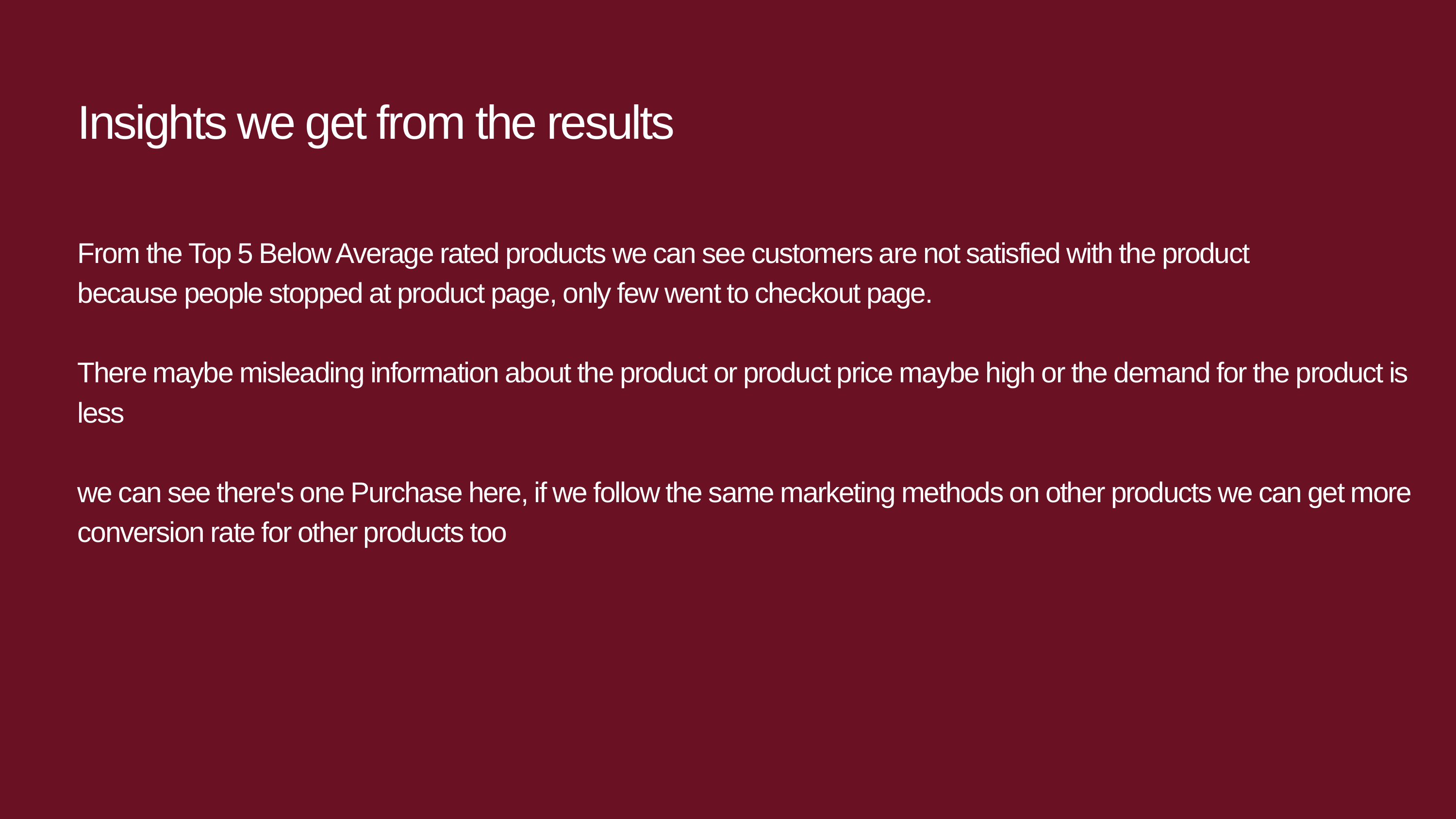

Insights we get from the results
From the Top 5 Below Average rated products we can see customers are not satisfied with the product
because people stopped at product page, only few went to checkout page.

There maybe misleading information about the product or product price maybe high or the demand for the product is less

we can see there's one Purchase here, if we follow the same marketing methods on other products we can get more conversion rate for other products too